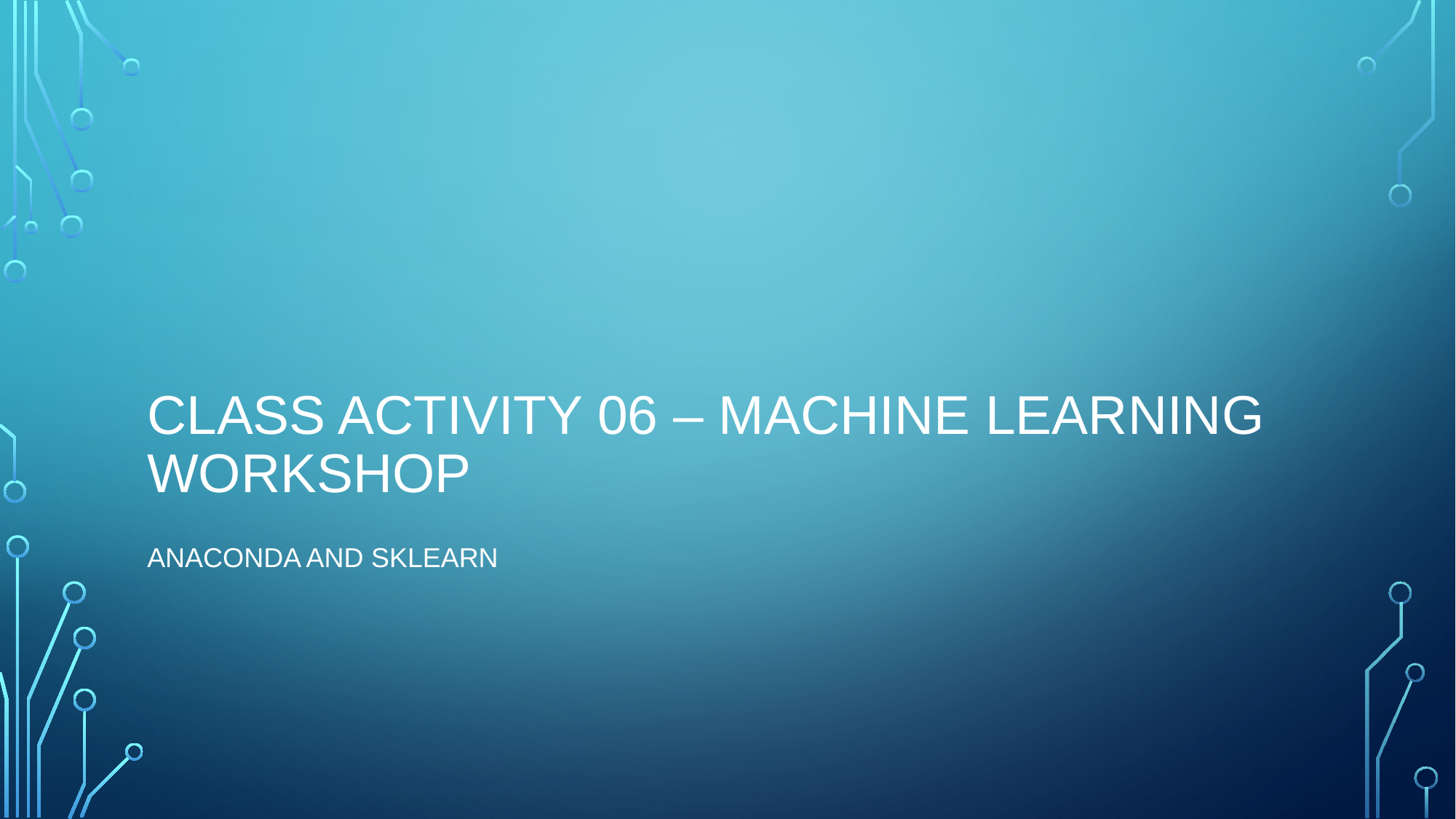

# Class Activity 06 – MACHINE LEARNING WORKSHOP
ANACONDA AND SKLEARN